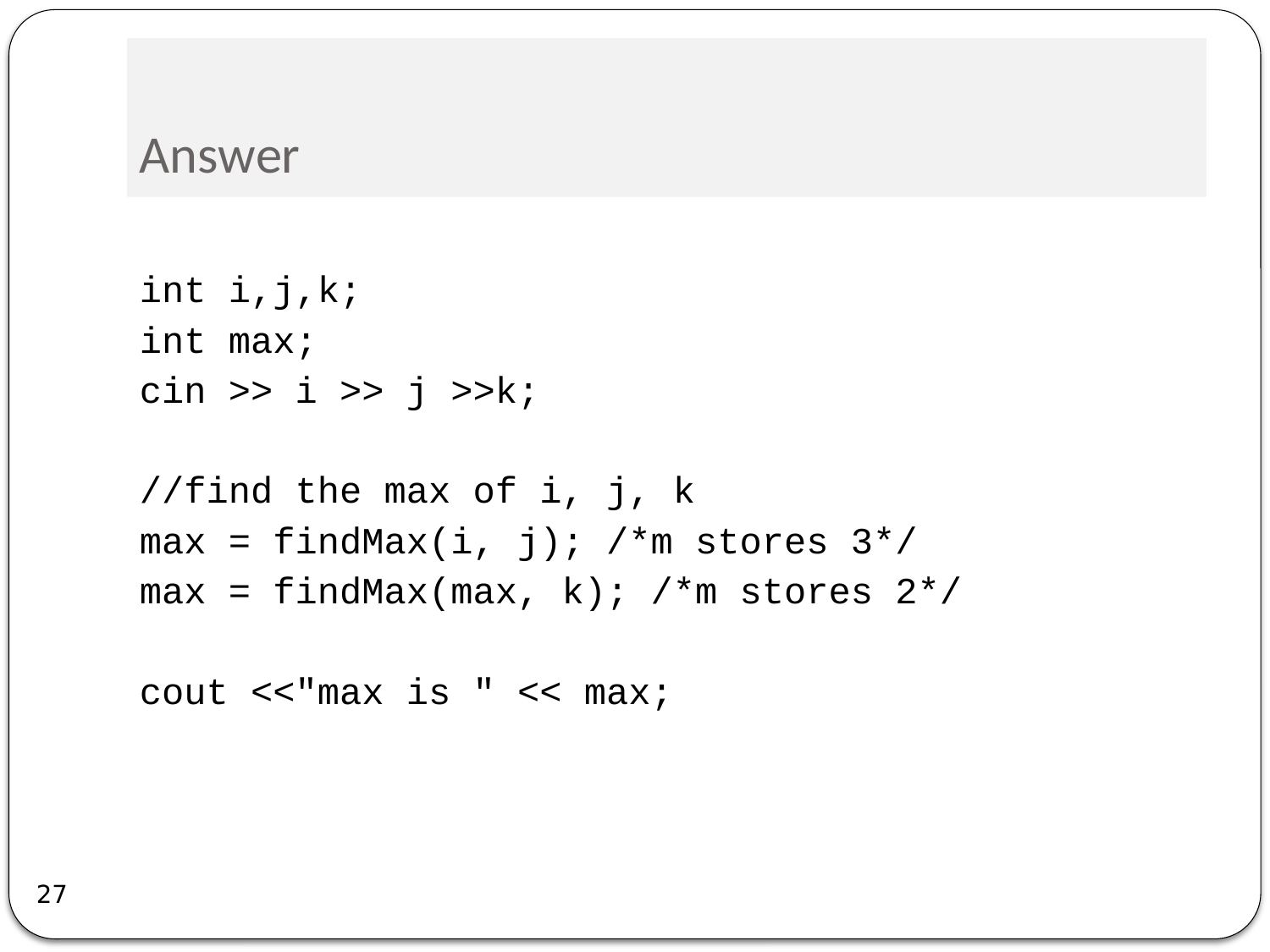

# Answer
int i,j,k;
int max;
cin >> i >> j >>k;

//find the max of i, j, k
max = findMax(i, j); /*m stores 3*/
max = findMax(max, k); /*m stores 2*/

cout <<"max is " << max;
27